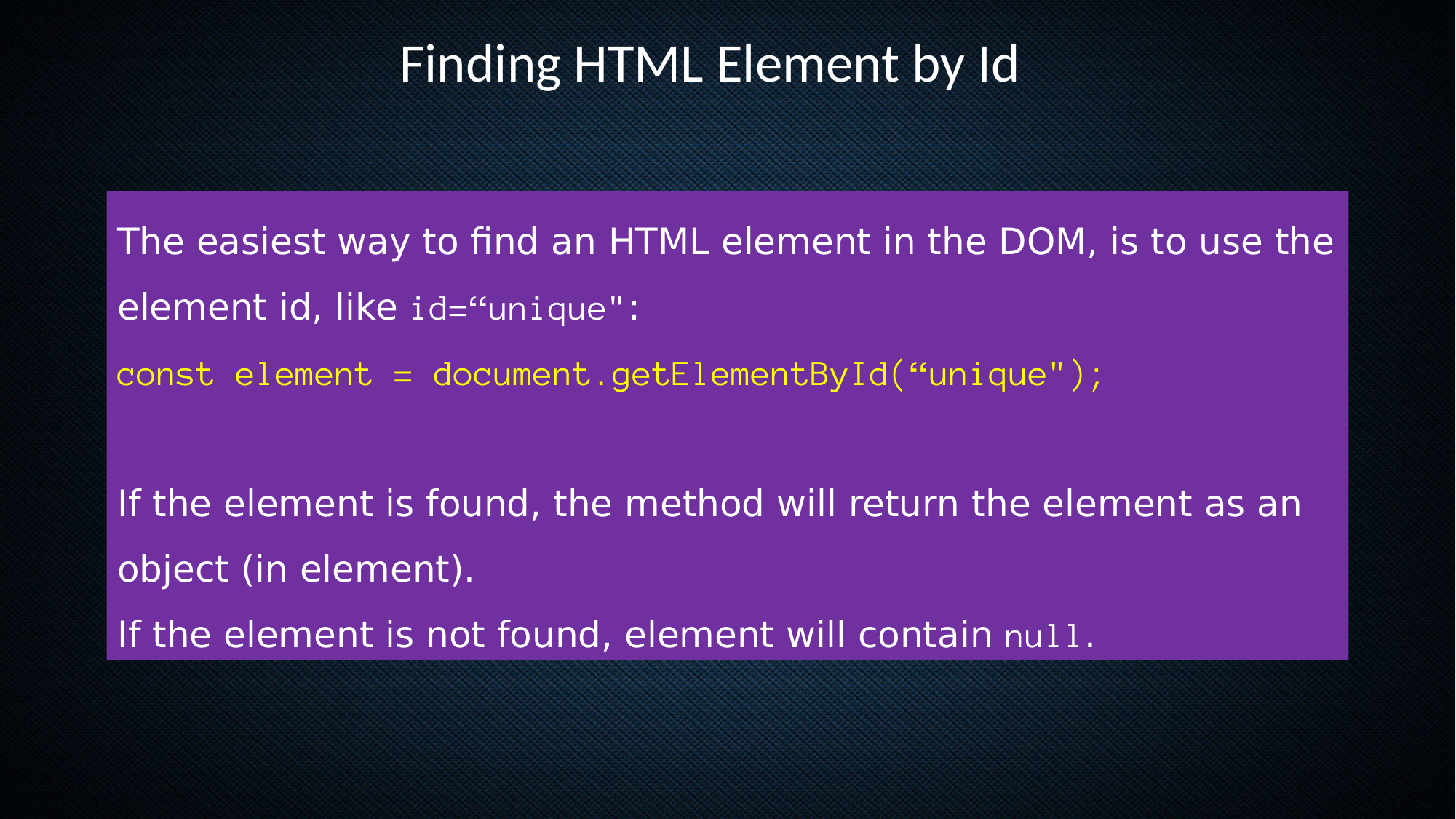

Finding HTML Element by Id
The easiest way to find an HTML element in the DOM, is to use the element id, like id=“unique":
const element = document.getElementById(“unique");

If the element is found, the method will return the element as an object (in element).
If the element is not found, element will contain null.